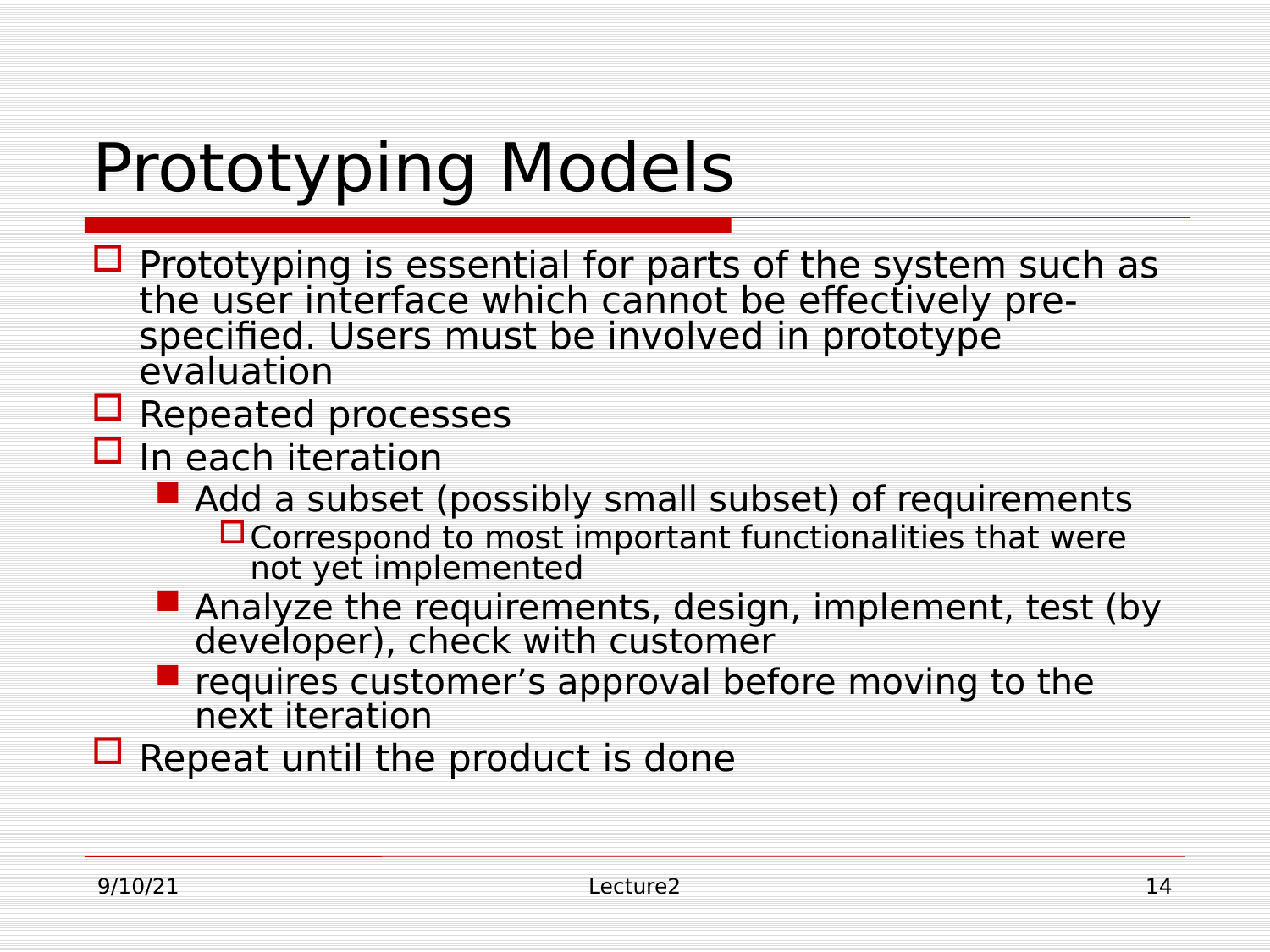

# Prototyping Models
Prototyping is essential for parts of the system such as the user interface which cannot be effectively pre-specified. Users must be involved in prototype evaluation
Repeated processes
In each iteration
Add a subset (possibly small subset) of requirements
Correspond to most important functionalities that were not yet implemented
Analyze the requirements, design, implement, test (by developer), check with customer
requires customer’s approval before moving to the next iteration
Repeat until the product is done
9/10/21
Lecture2
14